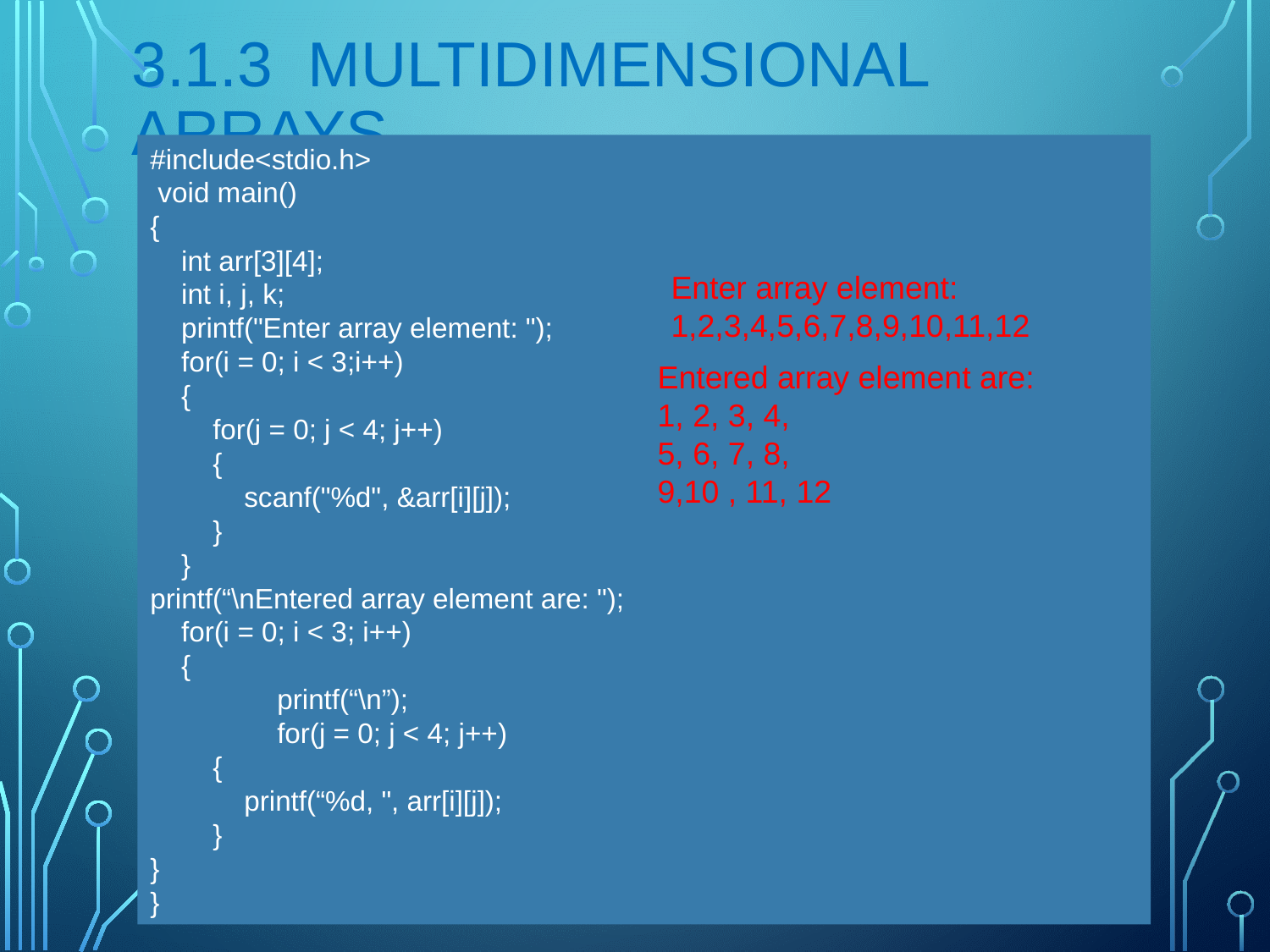

# 3.1.3  multidimensional Arrays
#include<stdio.h>
 void main()
{
    int arr[3][4];
    int i, j, k;
    printf("Enter array element: ");
    for(i = 0; i < 3;i++)
    {
        for(j = 0; j < 4; j++)
        {
            scanf("%d", &arr[i][j]);
        }
    }
printf(“\nEntered array element are: ");
    for(i = 0; i < 3; i++)
    {
 	printf(“\n”);
  	for(j = 0; j < 4; j++)
        {
            printf(“%d, ", arr[i][j]);
        }
}
}
Enter array element:
1,2,3,4,5,6,7,8,9,10,11,12
Entered array element are:
1, 2, 3, 4,
5, 6, 7, 8,
9,10 , 11, 12
10
CSA4101 PROBLEM SOLVING USING C :: MODULE 3 - FUNCTIONS, ARRAYS AND STRINGS